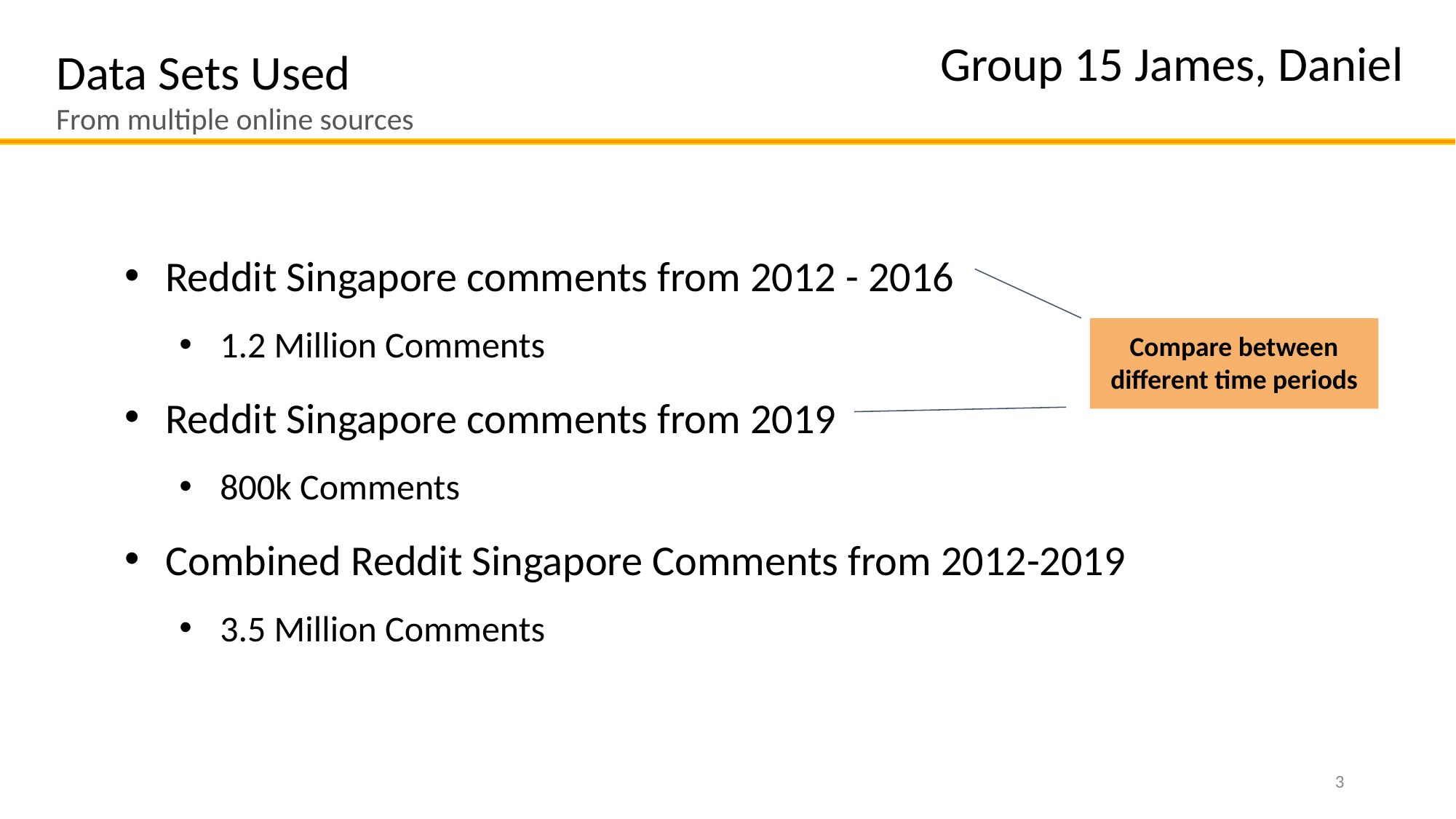

Group 15 James, Daniel
Data Sets Used
From multiple online sources

Reddit Singapore comments from 2012 - 2016
1.2 Million Comments
Reddit Singapore comments from 2019
800k Comments
Combined Reddit Singapore Comments from 2012-2019
3.5 Million Comments

Compare between different time periods
3